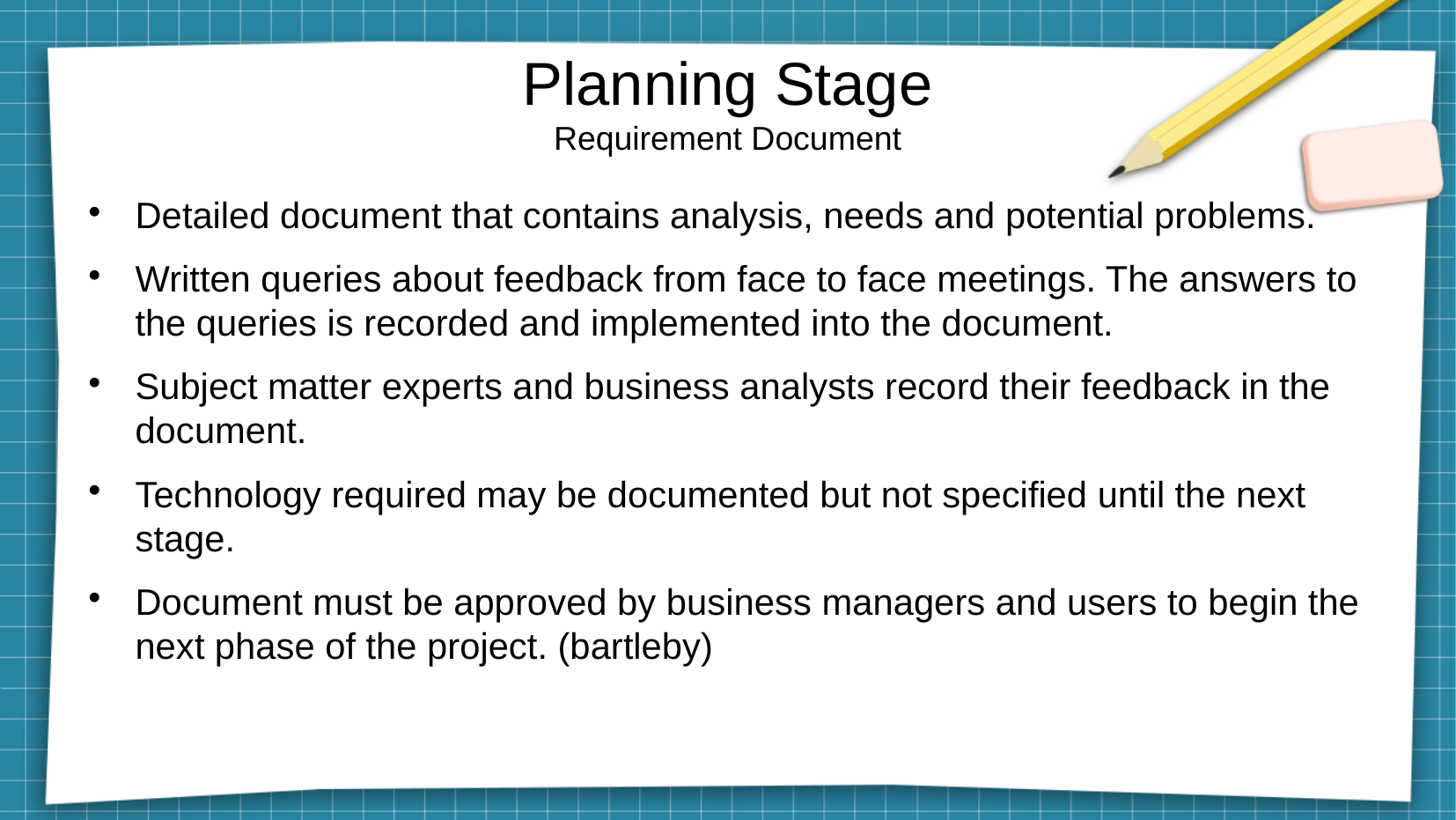

Planning Stage
Requirement Document
Detailed document that contains analysis, needs and potential problems.
Written queries about feedback from face to face meetings. The answers to the queries is recorded and implemented into the document.
Subject matter experts and business analysts record their feedback in the document.
Technology required may be documented but not specified until the next stage.
Document must be approved by business managers and users to begin the next phase of the project. (bartleby)